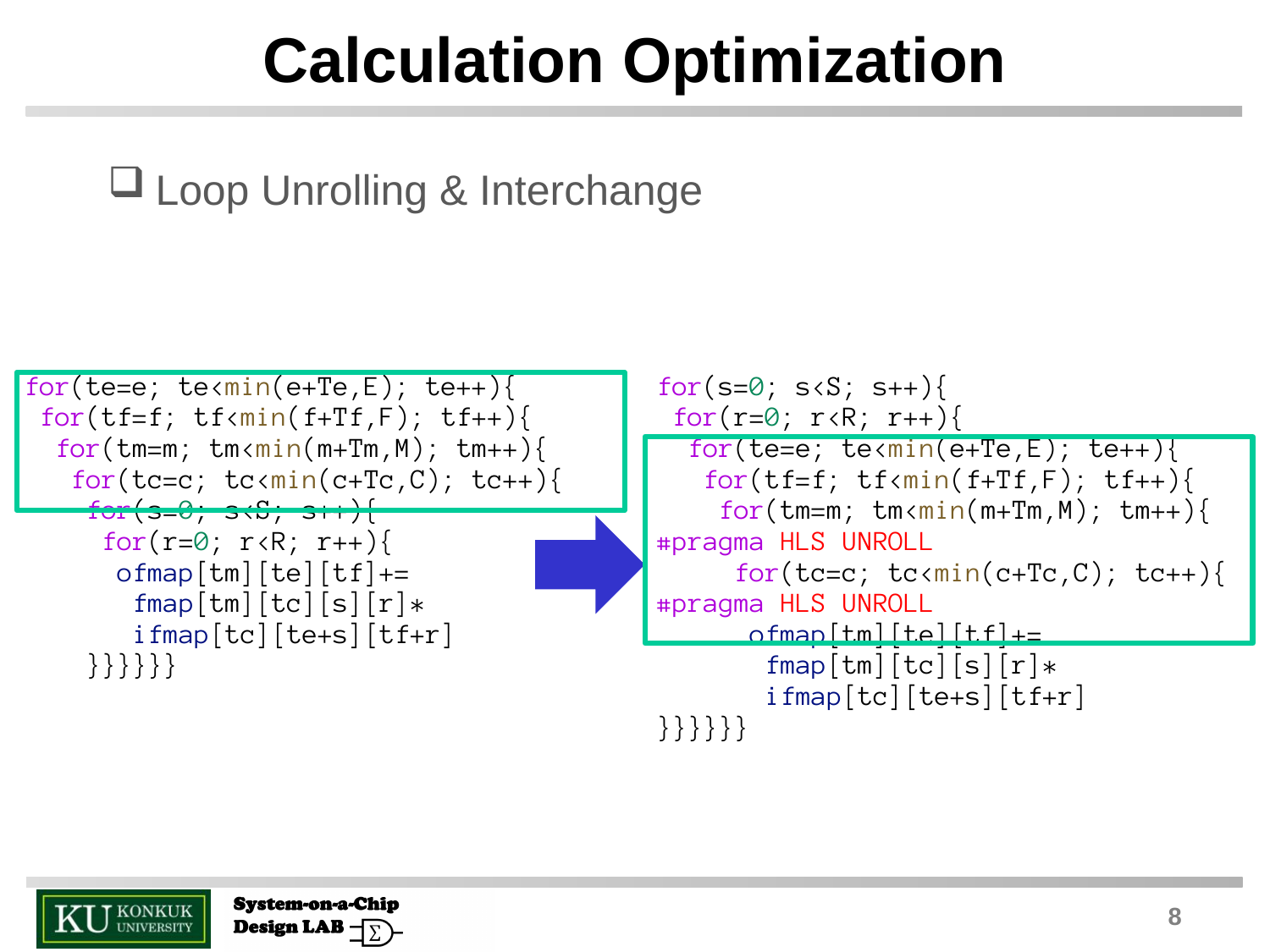

# Calculation Optimization
Loop Unrolling & Interchange

    for(te=e; te<min(e+Te,E); te++){
     for(tf=f; tf<min(f+Tf,F); tf++){
      for(tm=m; tm<min(m+Tm,M); tm++){
       for(tc=c; tc<min(c+Tc,C); tc++){
        for(s=0; s<S; s++){
         for(r=0; r<R; r++){
          ofmap[tm][te][tf]+=
           fmap[tm][tc][s][r]*
           ifmap[tc][te+s][tf+r]
        }}}}}}
for(s=0; s<S; s++){
 for(r=0; r<R; r++){
  for(te=e; te<min(e+Te,E); te++){
   for(tf=f; tf<min(f+Tf,F); tf++){
    for(tm=m; tm<min(m+Tm,M); tm++){
#pragma HLS UNROLL
     for(tc=c; tc<min(c+Tc,C); tc++){
#pragma HLS UNROLL
      ofmap[tm][te][tf]+=
       fmap[tm][tc][s][r]*
       ifmap[tc][te+s][tf+r]
}}}}}}

8